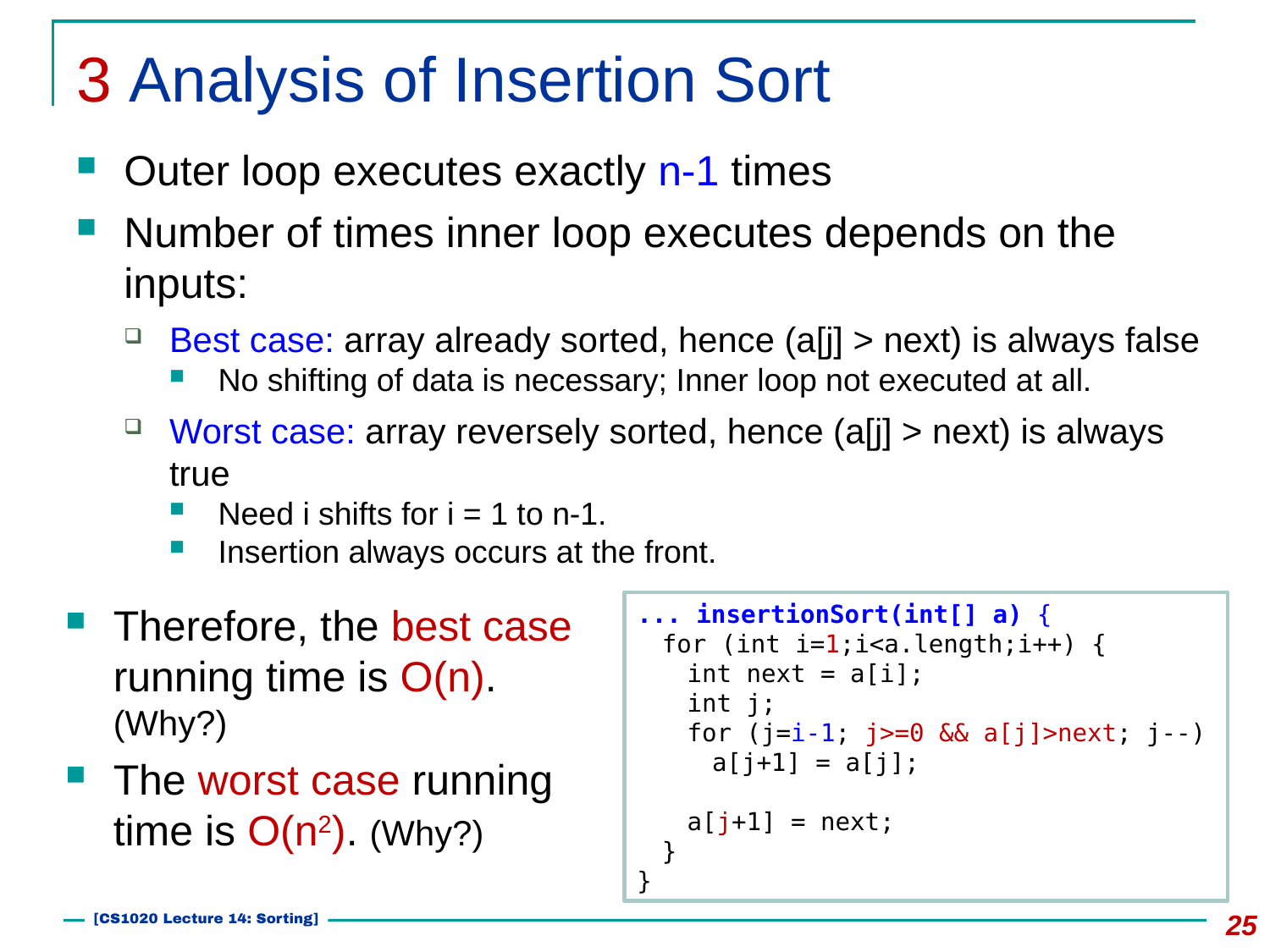

# 3 Analysis of Insertion Sort
Outer loop executes exactly n-1 times
Number of times inner loop executes depends on the inputs:
Best case: array already sorted, hence (a[j] > next) is always false
No shifting of data is necessary; Inner loop not executed at all.
Worst case: array reversely sorted, hence (a[j] > next) is always true
Need i shifts for i = 1 to n-1.
Insertion always occurs at the front.
Therefore, the best case running time is O(n). (Why?)
The worst case running time is O(n2). (Why?)
... insertionSort(int[] a) {
	for (int i=1;i<a.length;i++) {
		int next = a[i];
		int j;
		for (j=i-1; j>=0 && a[j]>next; j--)
			a[j+1] = a[j];

		a[j+1] = next;
	}
}
25
[CS1020 Lecture 14: Sorting]